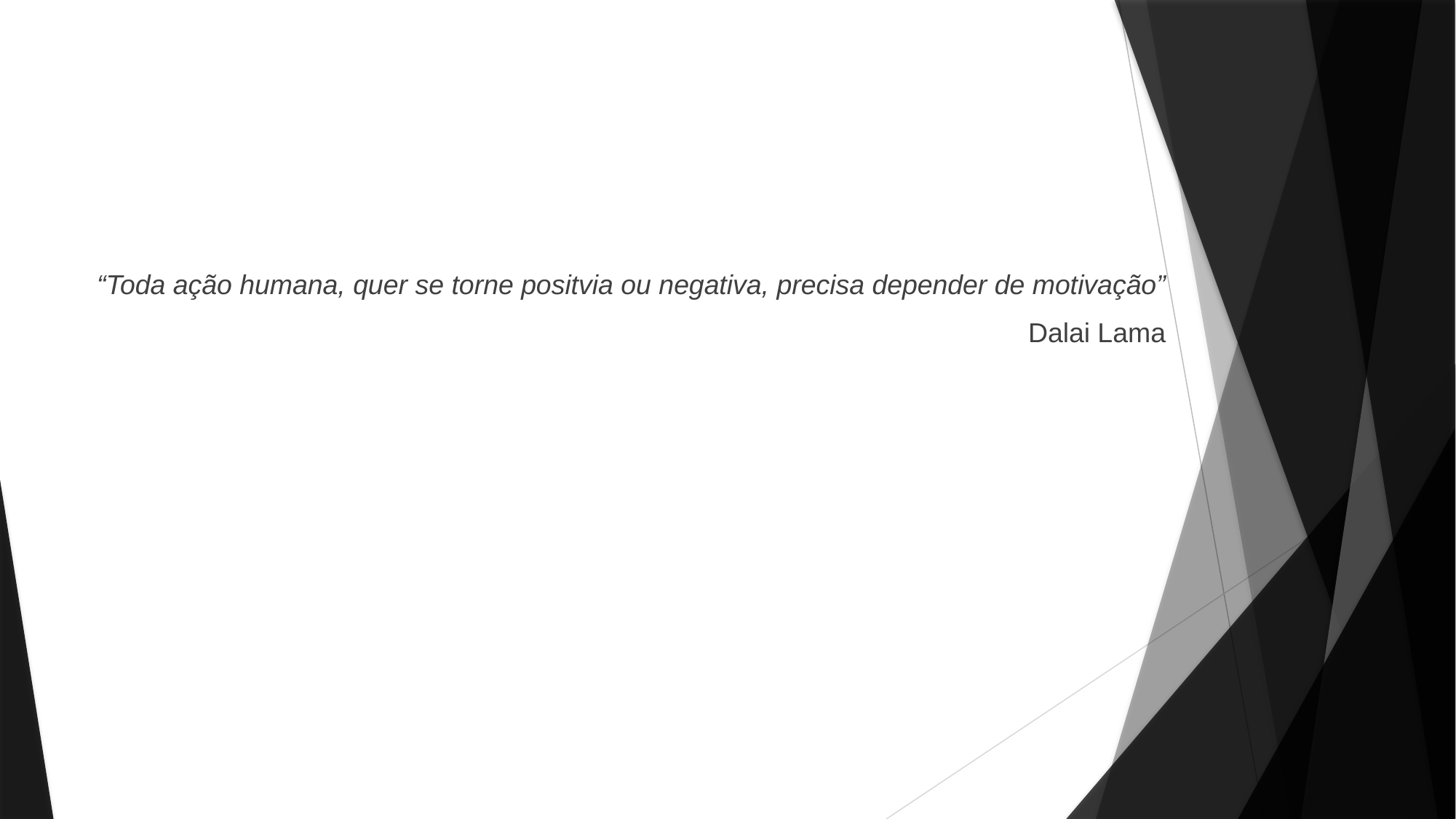

#
“Toda ação humana, quer se torne positvia ou negativa, precisa depender de motivação”
 Dalai Lama